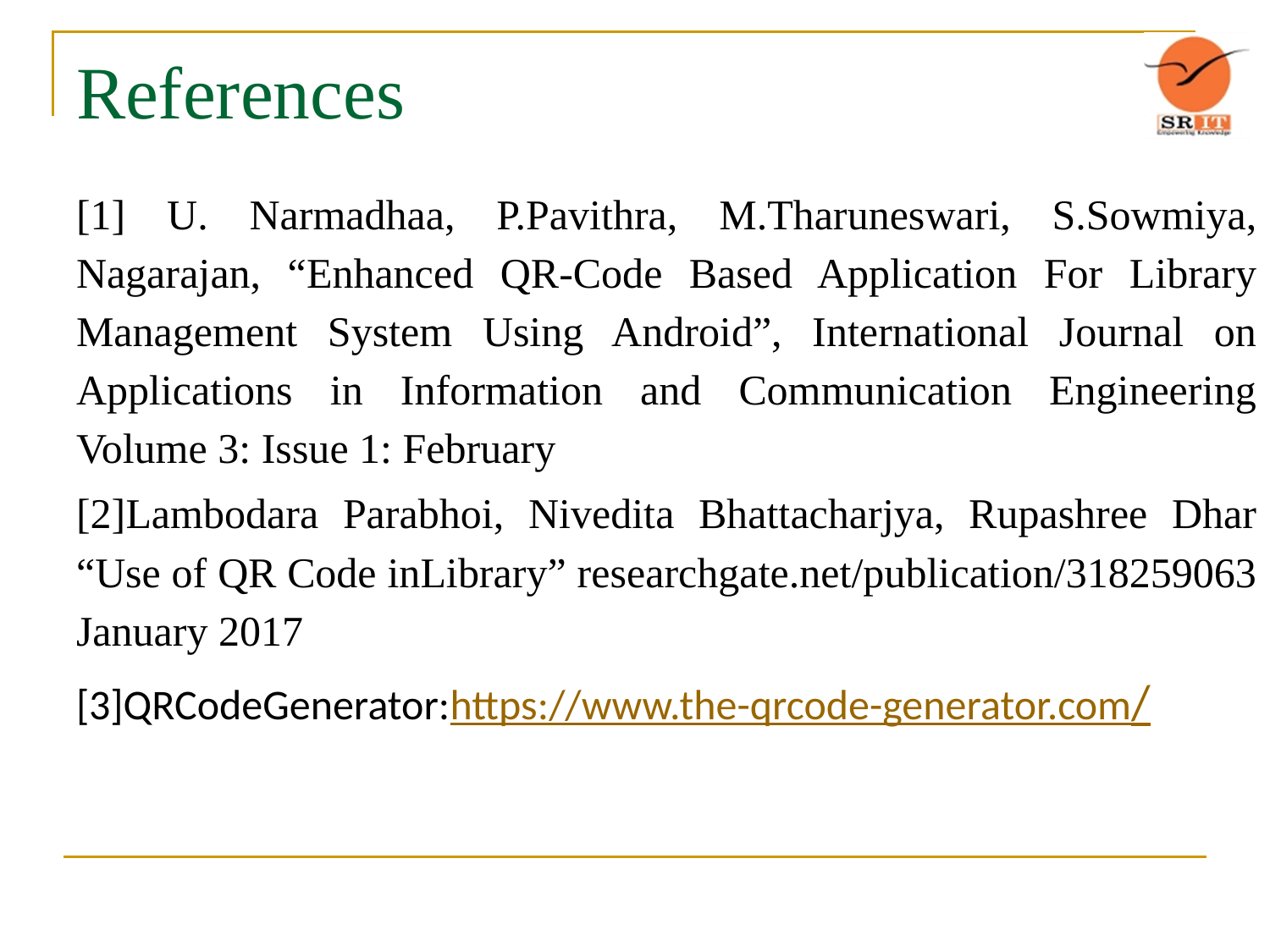

# References
[1] U. Narmadhaa, P.Pavithra, M.Tharuneswari, S.Sowmiya, Nagarajan, “Enhanced QR-Code Based Application For Library Management System Using Android”, International Journal on Applications in Information and Communication Engineering Volume 3: Issue 1: February
[2]Lambodara Parabhoi, Nivedita Bhattacharjya, Rupashree Dhar “Use of QR Code inLibrary” researchgate.net/publication/318259063 January 2017
[3]QRCodeGenerator:https://www.the-qrcode-generator.com/